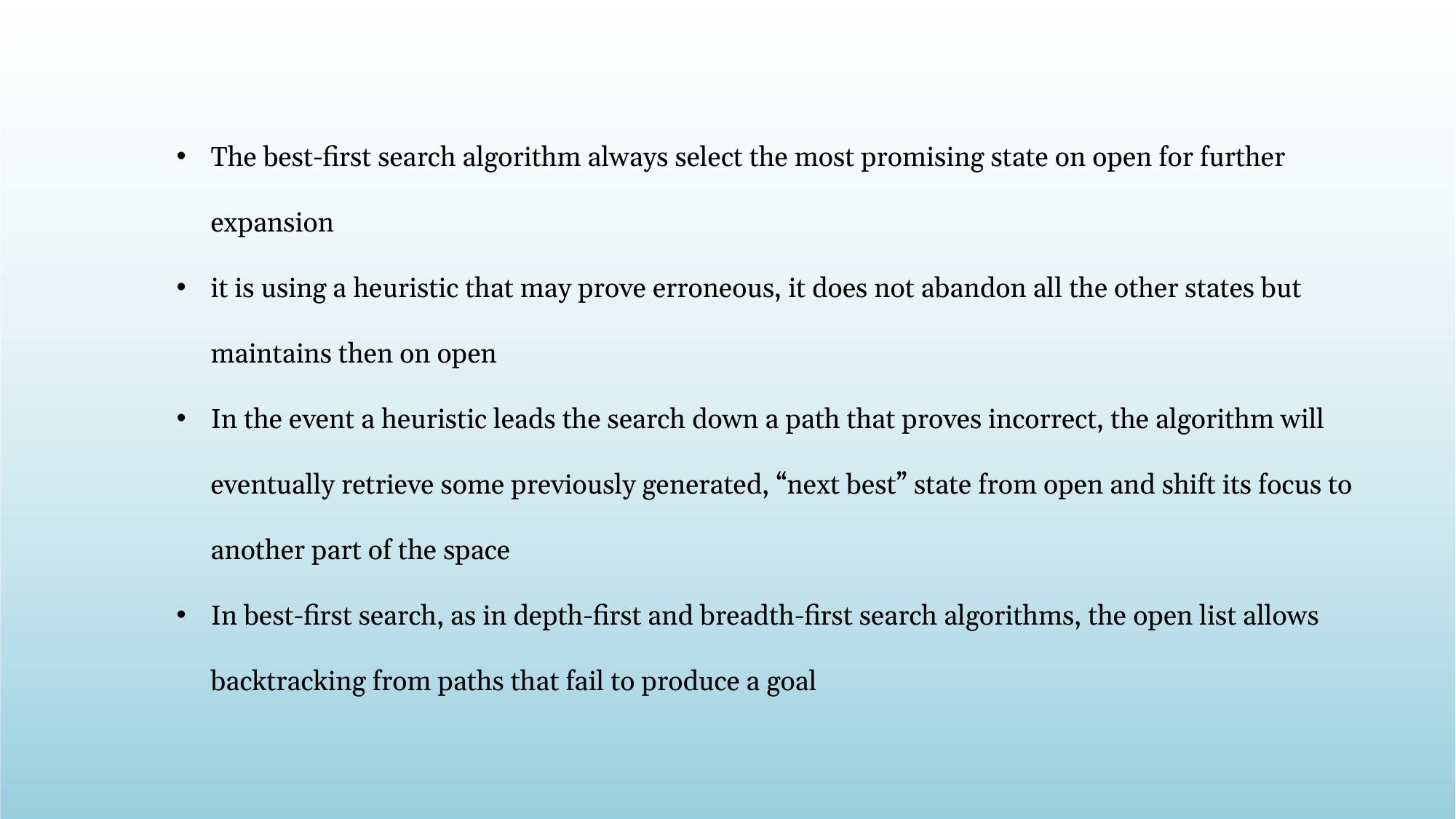

The best-first search algorithm always select the most promising state on open for further expansion
it is using a heuristic that may prove erroneous, it does not abandon all the other states but maintains then on open
In the event a heuristic leads the search down a path that proves incorrect, the algorithm will eventually retrieve some previously generated, “next best” state from open and shift its focus to another part of the space
In best-first search, as in depth-first and breadth-first search algorithms, the open list allows backtracking from paths that fail to produce a goal